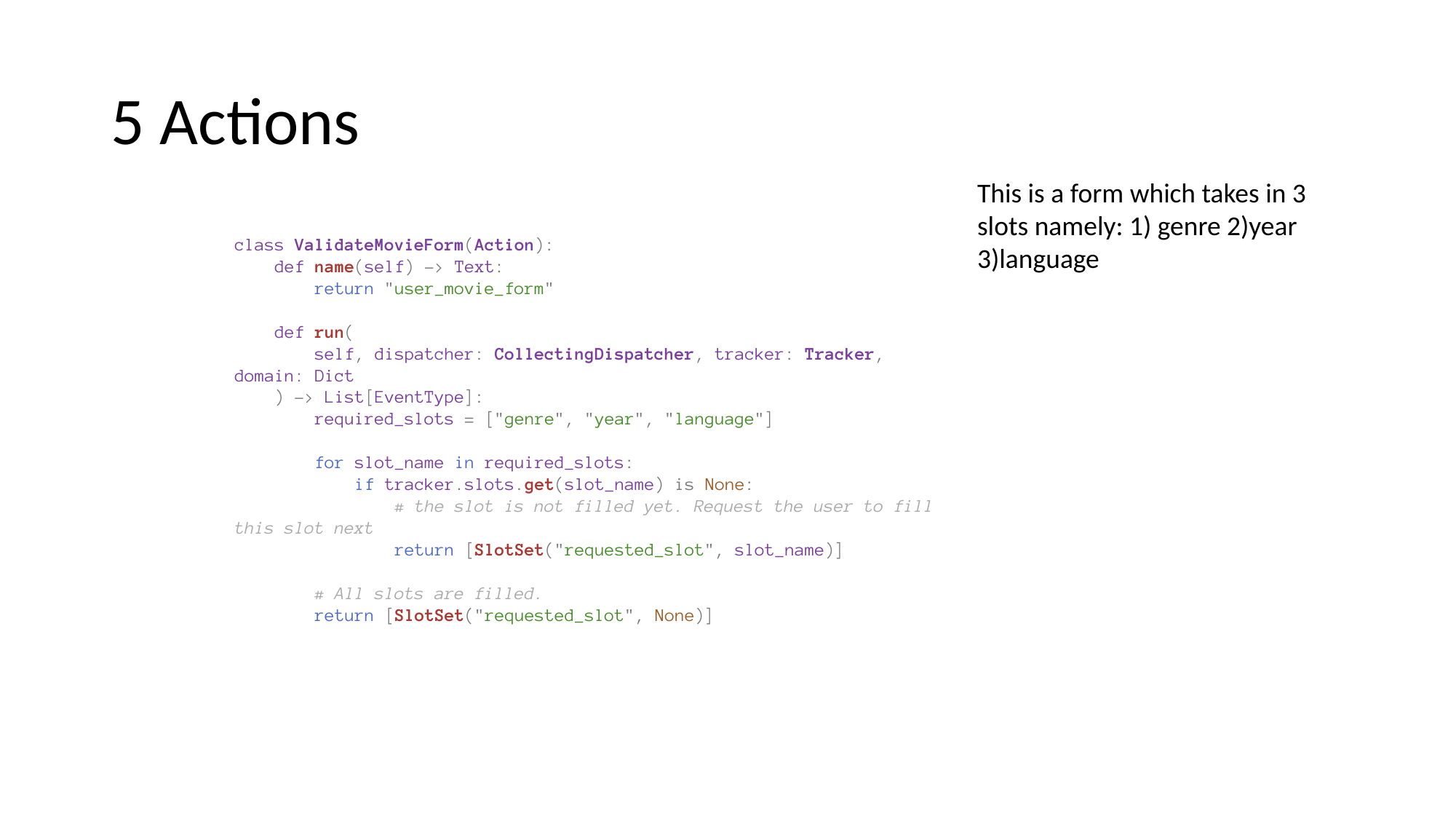

# 5 Actions
This is a form which takes in 3 slots namely: 1) genre 2)year 3)language

class ValidateMovieForm(Action):
    def name(self) -> Text:
        return "user_movie_form"
    def run(
        self, dispatcher: CollectingDispatcher, tracker: Tracker, domain: Dict
    ) -> List[EventType]:
        required_slots = ["genre", "year", "language"]
        for slot_name in required_slots:
            if tracker.slots.get(slot_name) is None:
                # the slot is not filled yet. Request the user to fill this slot next
                return [SlotSet("requested_slot", slot_name)]
        # All slots are filled.
        return [SlotSet("requested_slot", None)]